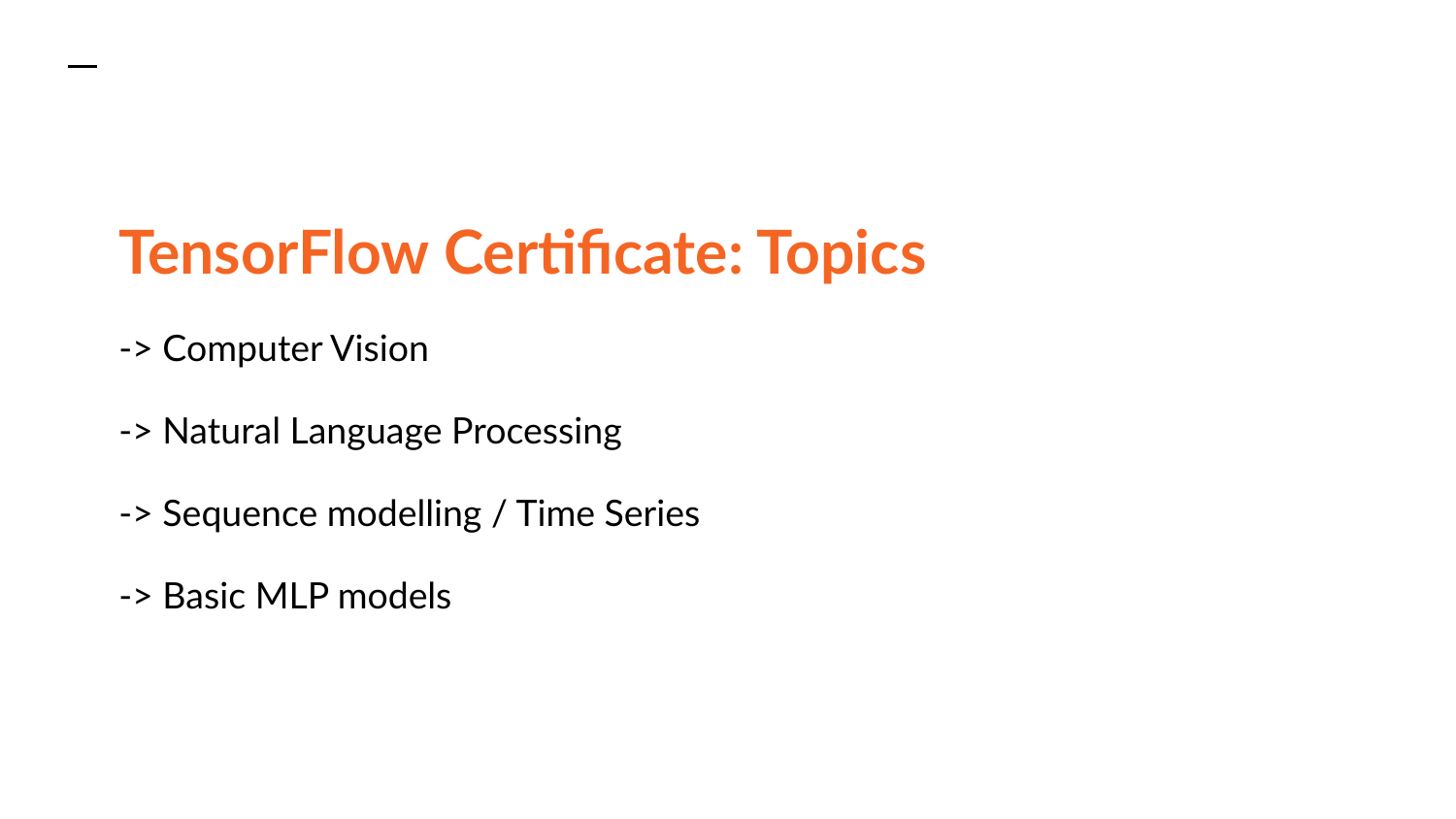

TensorFlow Certificate: Topics
-> Computer Vision
-> Natural Language Processing
-> Sequence modelling / Time Series
-> Basic MLP models